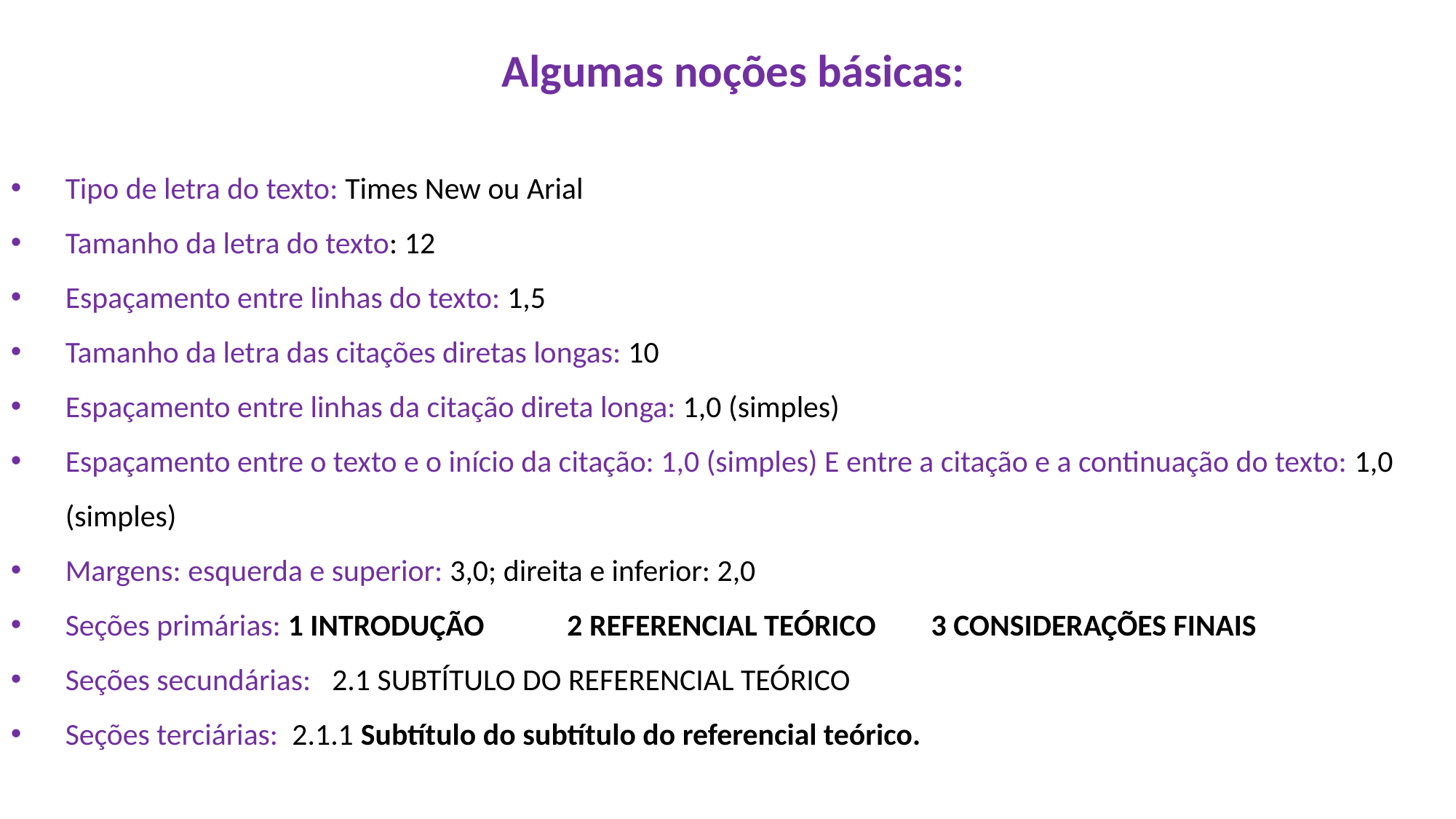

Algumas noções básicas:

Tipo de letra do texto: Times New ou Arial
Tamanho da letra do texto: 12
Espaçamento entre linhas do texto: 1,5
Tamanho da letra das citações diretas longas: 10
Espaçamento entre linhas da citação direta longa: 1,0 (simples)
Espaçamento entre o texto e o início da citação: 1,0 (simples) E entre a citação e a continuação do texto: 1,0 (simples)
Margens: esquerda e superior: 3,0; direita e inferior: 2,0
Seções primárias: 1 INTRODUÇÃO            2 REFERENCIAL TEÓRICO        3 CONSIDERAÇÕES FINAIS
Seções secundárias:   2.1 SUBTÍTULO DO REFERENCIAL TEÓRICO
Seções terciárias:  2.1.1 Subtítulo do subtítulo do referencial teórico.